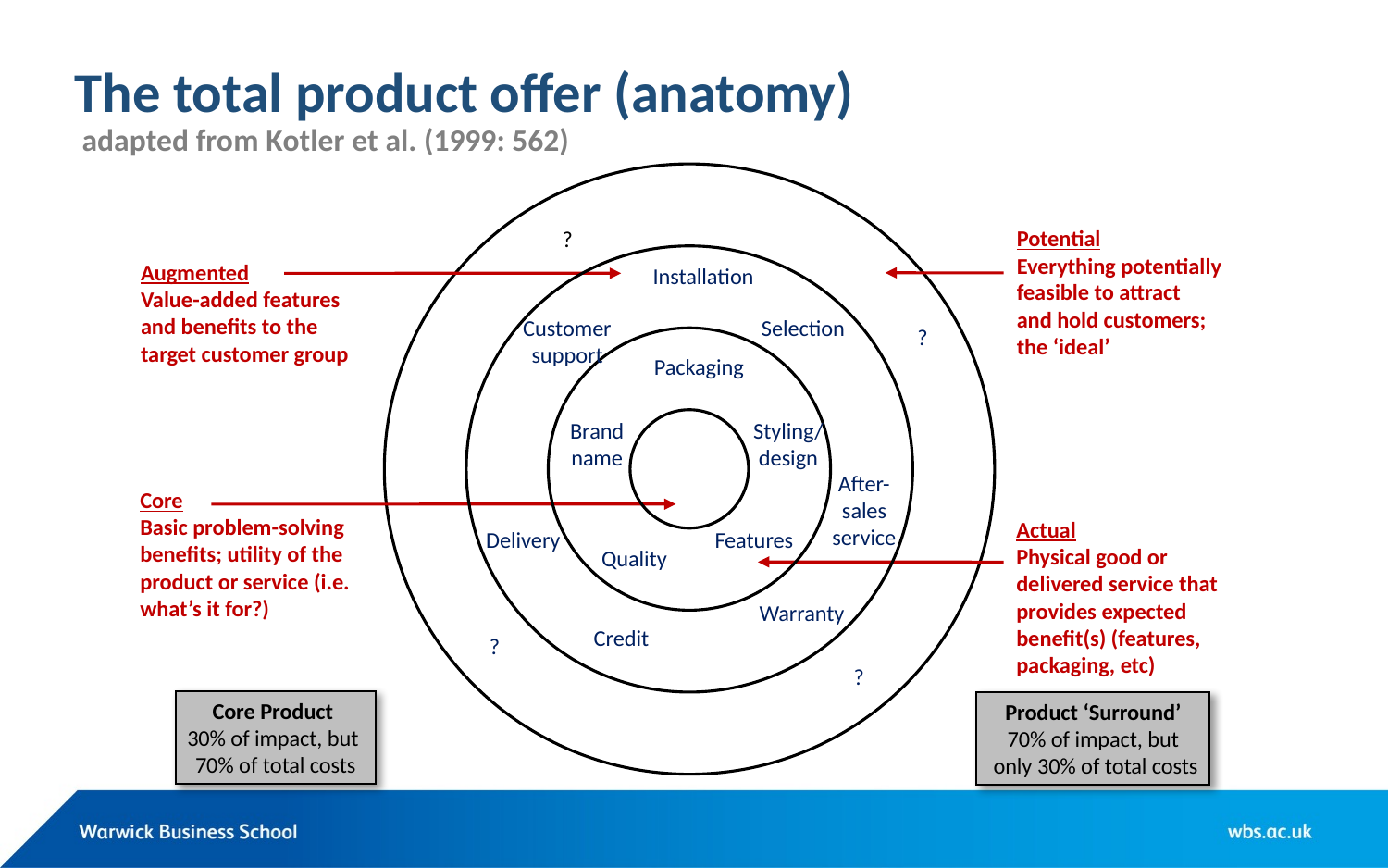

# The total product offer (anatomy) adapted from Kotler et al. (1999: 562)

?
Potential
Everything potentially
feasible to attract
and hold customers;
the ‘ideal’

Augmented
Value-added features
and benefits to the
target customer group
Installation

Selection
Customer support
?

Packaging
Brand name

Styling/
design
After-sales service
Core
Basic problem-solving
benefits; utility of the
product or service (i.e.
what’s it for?)

Actual
Physical good or
delivered service that
provides expected
benefit(s) (features,
packaging, etc)
Delivery
Features
Quality

Warranty
Credit
?
?
Core Product
30% of impact, but
70% of total costs
Product ‘Surround’
70% of impact, but
 only 30% of total costs